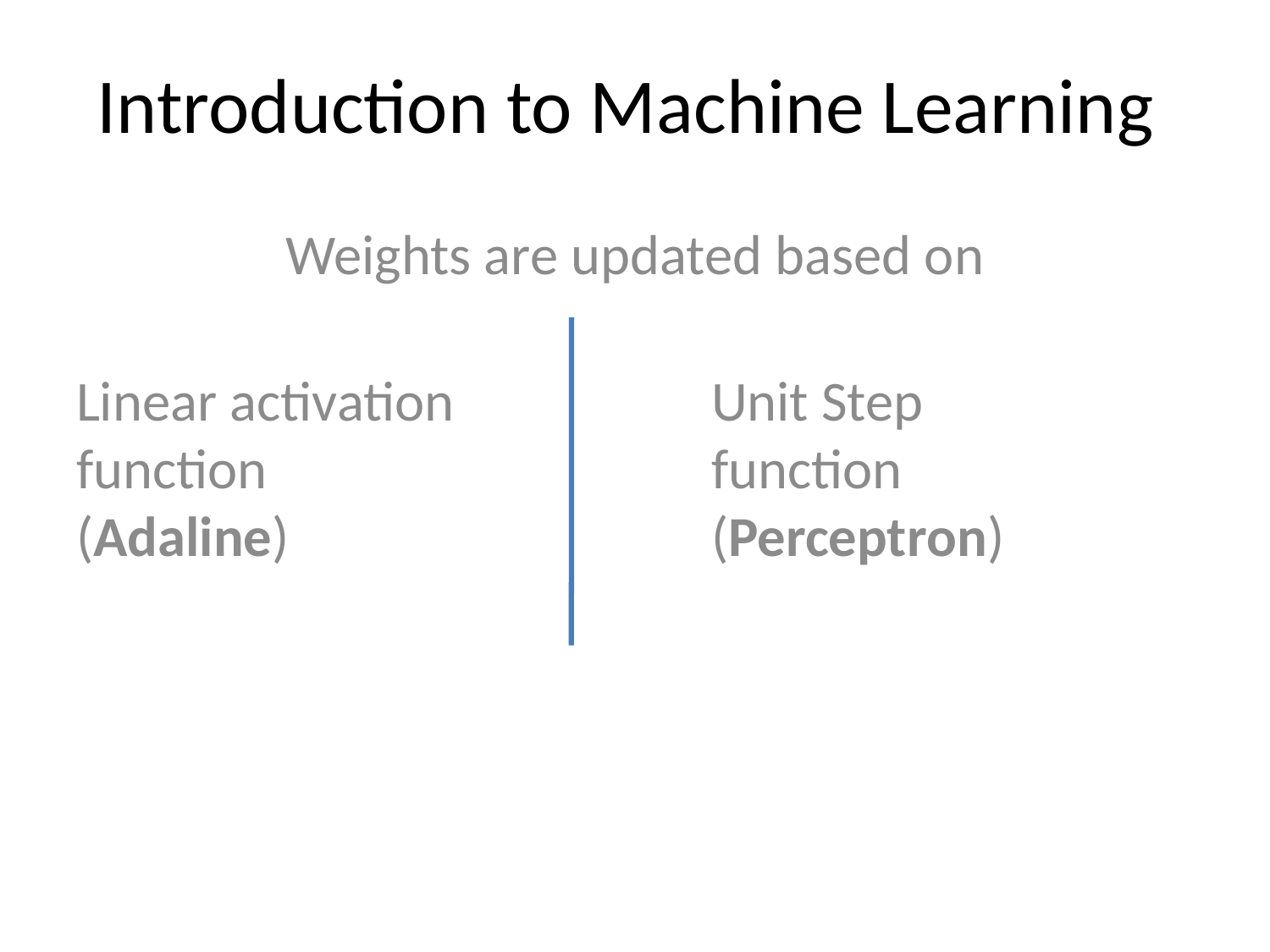

# Introduction to Machine Learning
Weights are updated based on

Linear activation			Unit Step
function				function
(Adaline)				(Perceptron)